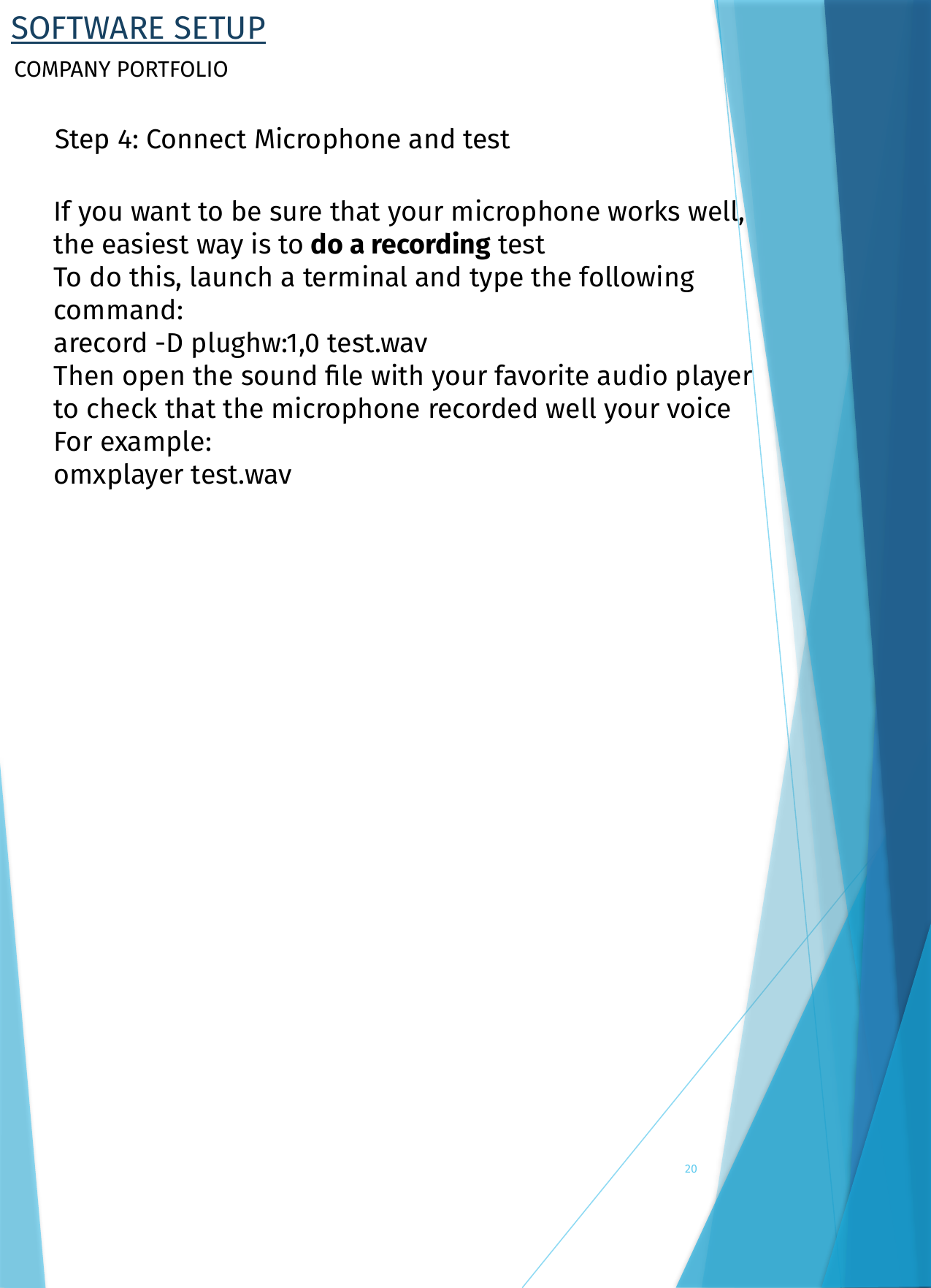

# SOFTWARE SETUP
COMPANY PORTFOLIO
Step 4: Connect Microphone and test
If you want to be sure that your microphone works well, the easiest way is to do a recording test
To do this, launch a terminal and type the following command:
arecord -D plughw:1,0 test.wav
Then open the sound file with your favorite audio player to check that the microphone recorded well your voice
For example:
omxplayer test.wav
20